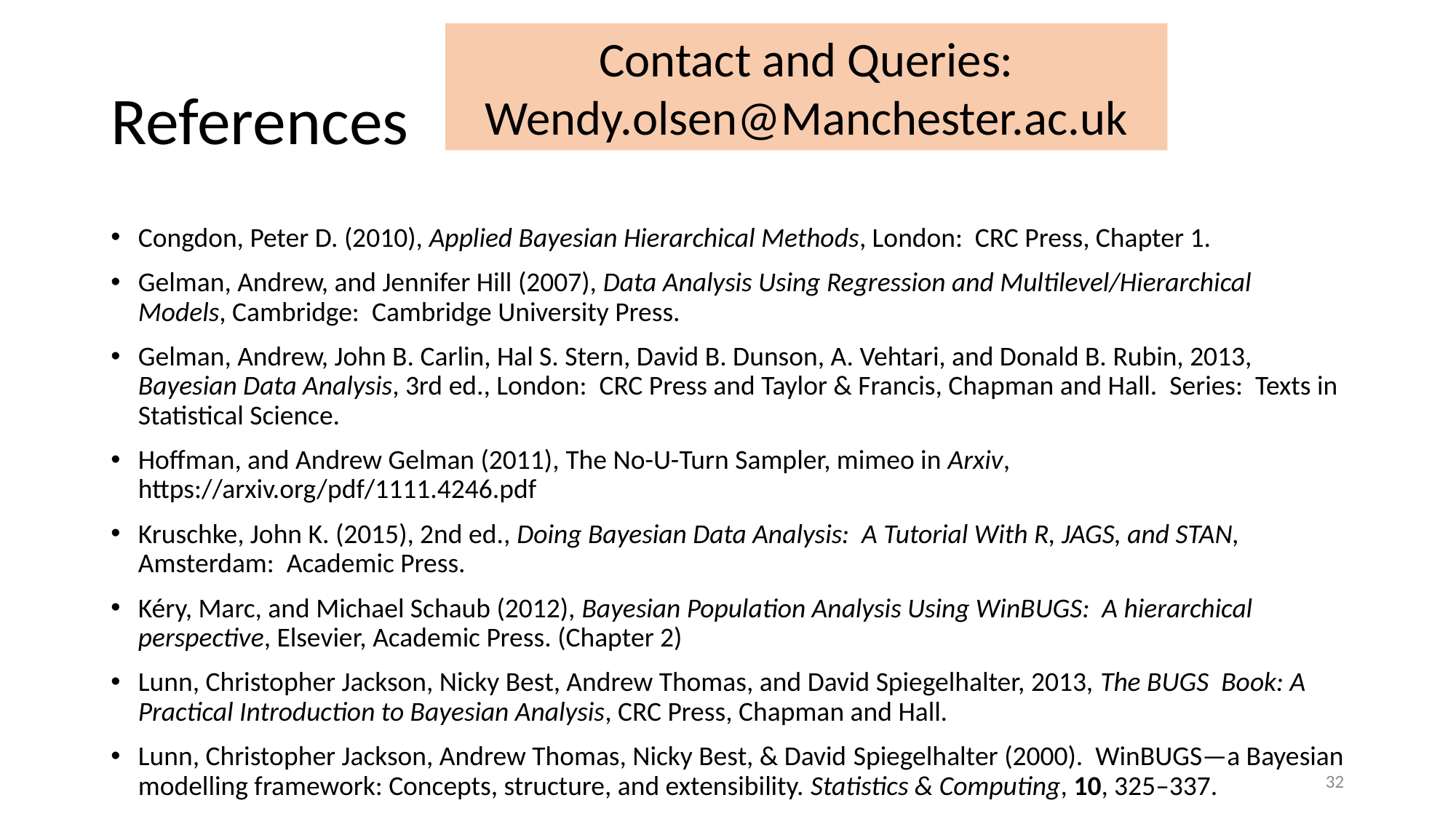

Contact and Queries:
Wendy.olsen@Manchester.ac.uk
# References
Congdon, Peter D. (2010), Applied Bayesian Hierarchical Methods, London:  CRC Press, Chapter 1.
Gelman, Andrew, and Jennifer Hill (2007), Data Analysis Using Regression and Multilevel/Hierarchical Models, Cambridge:  Cambridge University Press.
Gelman, Andrew, John B. Carlin, Hal S. Stern, David B. Dunson, A. Vehtari, and Donald B. Rubin, 2013, Bayesian Data Analysis, 3rd ed., London:  CRC Press and Taylor & Francis, Chapman and Hall.  Series:  Texts in Statistical Science.
Hoffman, and Andrew Gelman (2011), The No-U-Turn Sampler, mimeo in Arxiv, https://arxiv.org/pdf/1111.4246.pdf
Kruschke, John K. (2015), 2nd ed., Doing Bayesian Data Analysis:  A Tutorial With R, JAGS, and STAN, Amsterdam:  Academic Press.
Kéry, Marc, and Michael Schaub (2012), Bayesian Population Analysis Using WinBUGS:  A hierarchical perspective, Elsevier, Academic Press. (Chapter 2)
Lunn, Christopher Jackson, Nicky Best, Andrew Thomas, and David Spiegelhalter, 2013, The BUGS  Book: A Practical Introduction to Bayesian Analysis, CRC Press, Chapman and Hall.
Lunn, Christopher Jackson, Andrew Thomas, Nicky Best, & David Spiegelhalter (2000).  WinBUGS—a Bayesian modelling framework: Concepts, structure, and extensibility. Statistics & Computing, 10, 325–337.

32